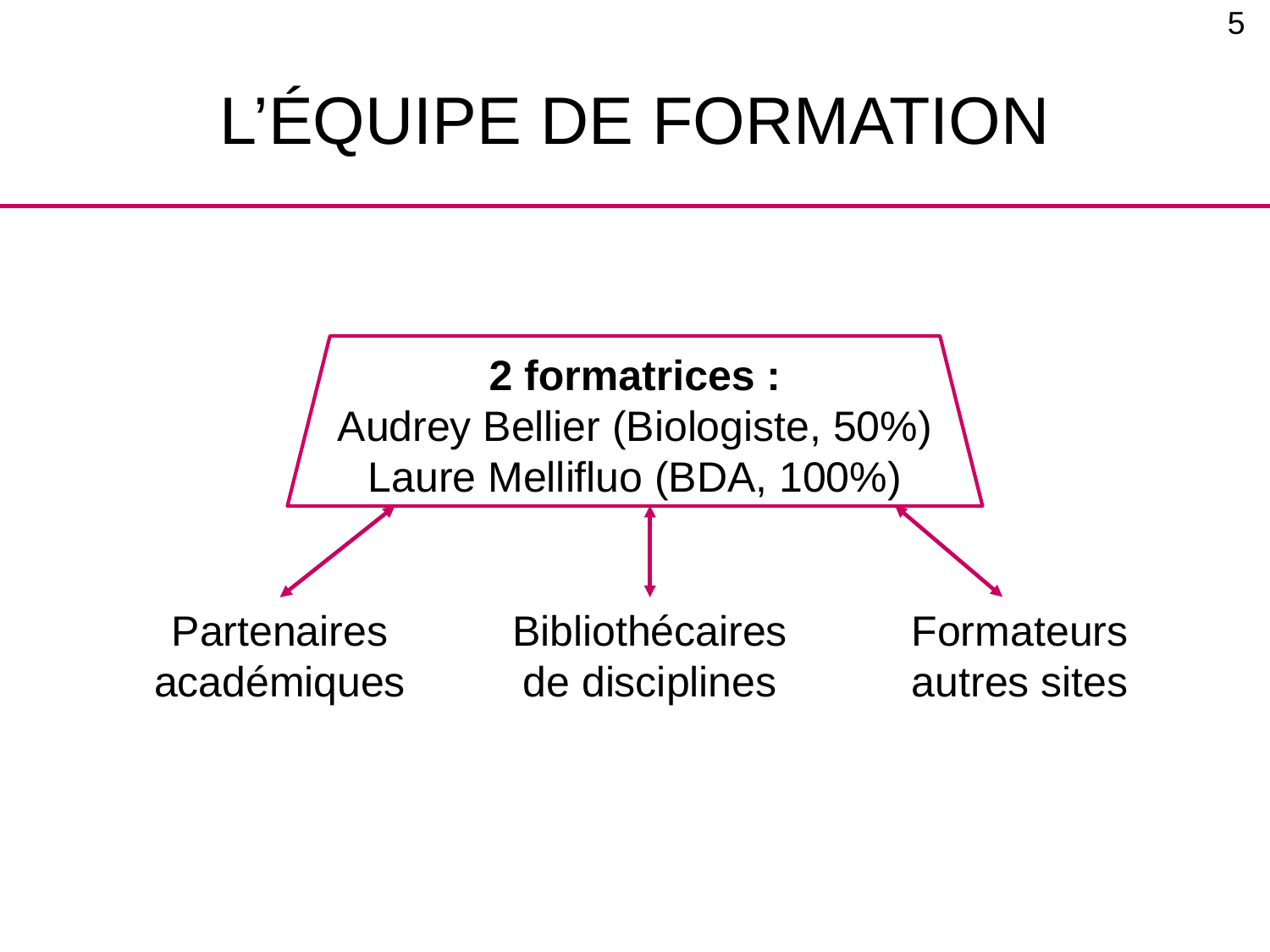

5
# L’équipe de formation
2 formatrices :
Audrey Bellier (Biologiste, 50%)
Laure Mellifluo (BDA, 100%)
Partenaires académiques
Bibliothécaires de disciplines
Formateurs autres sites